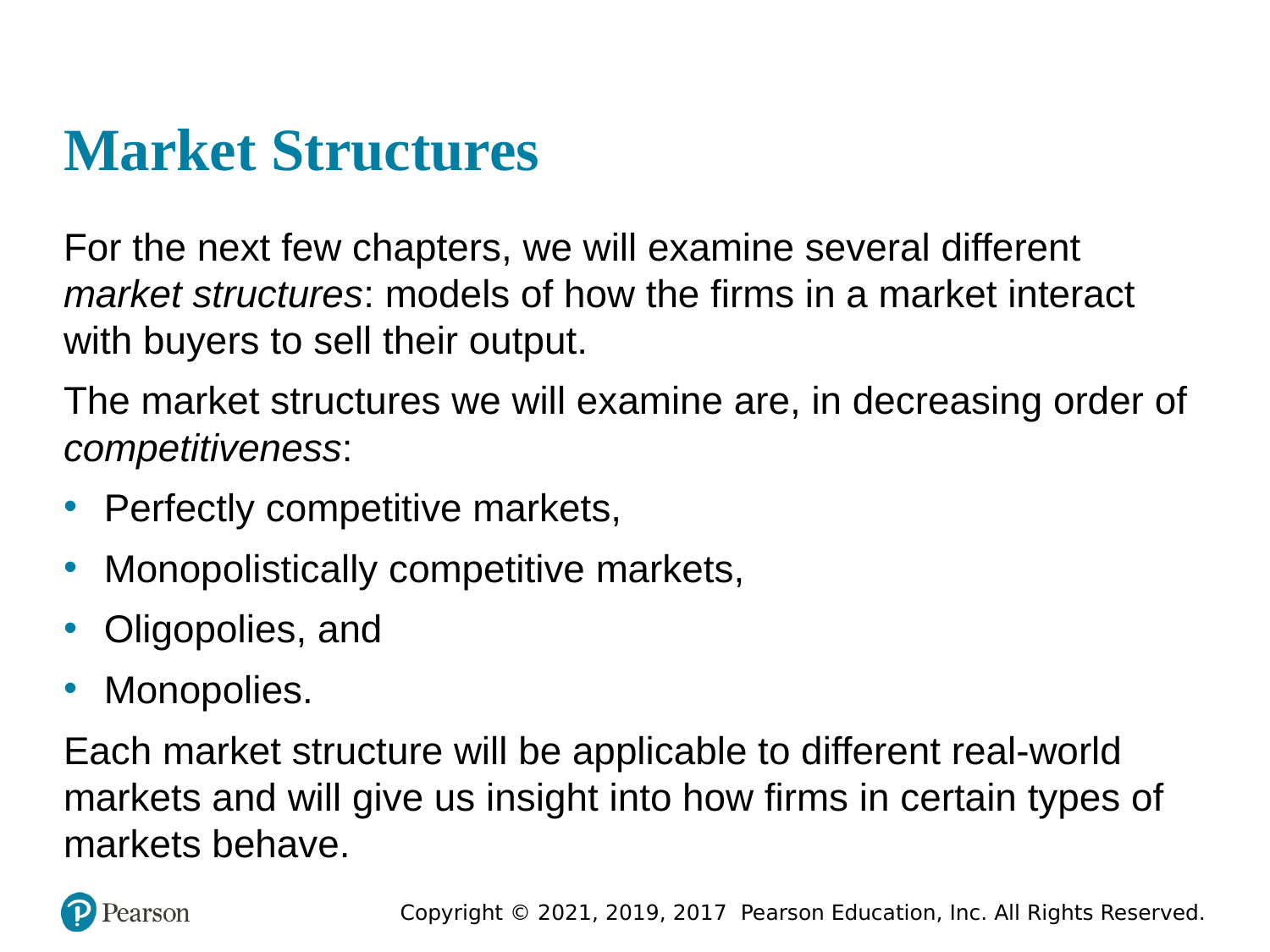

# Market Structures
For the next few chapters, we will examine several different market structures: models of how the firms in a market interact with buyers to sell their output.
The market structures we will examine are, in decreasing order of competitiveness:
Perfectly competitive markets,
Monopolistically competitive markets,
Oligopolies, and
Monopolies.
Each market structure will be applicable to different real-world markets and will give us insight into how firms in certain types of markets behave.